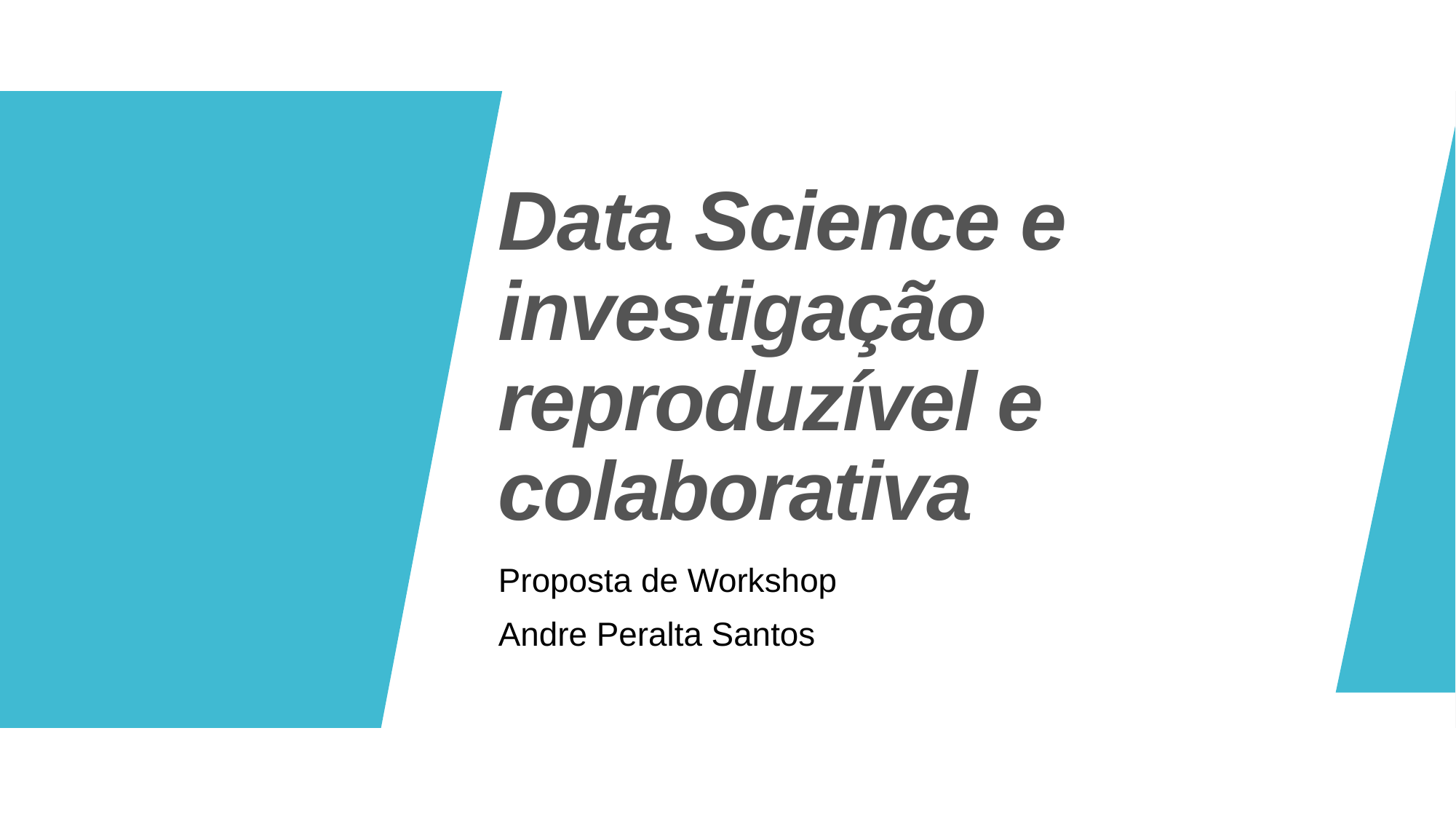

# Data Science e investigação reproduzível e colaborativa
Proposta de Workshop
Andre Peralta Santos